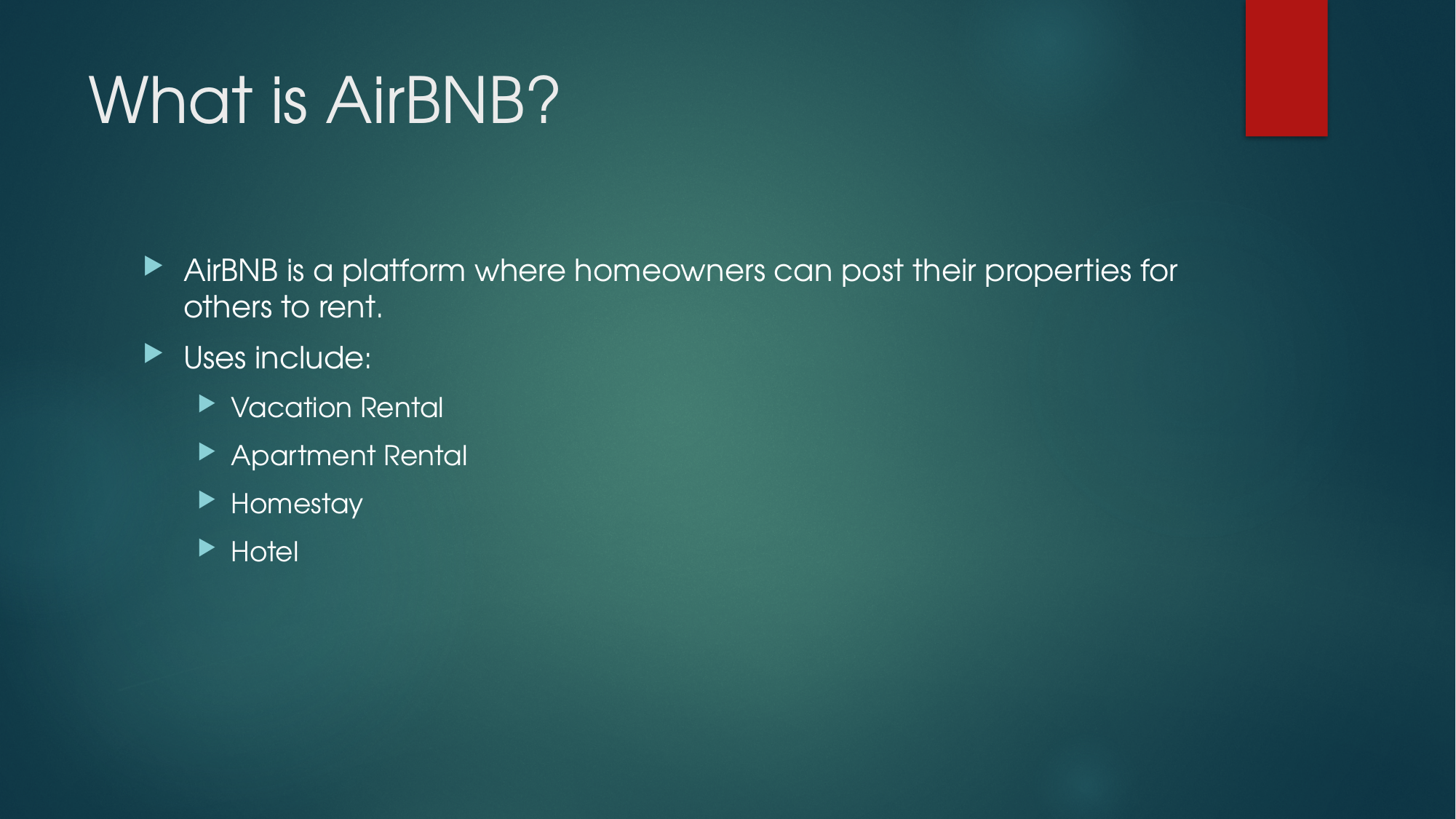

# What is AirBNB?
AirBNB is a platform where homeowners can post their properties for others to rent.
Uses include:
Vacation Rental
Apartment Rental
Homestay
Hotel